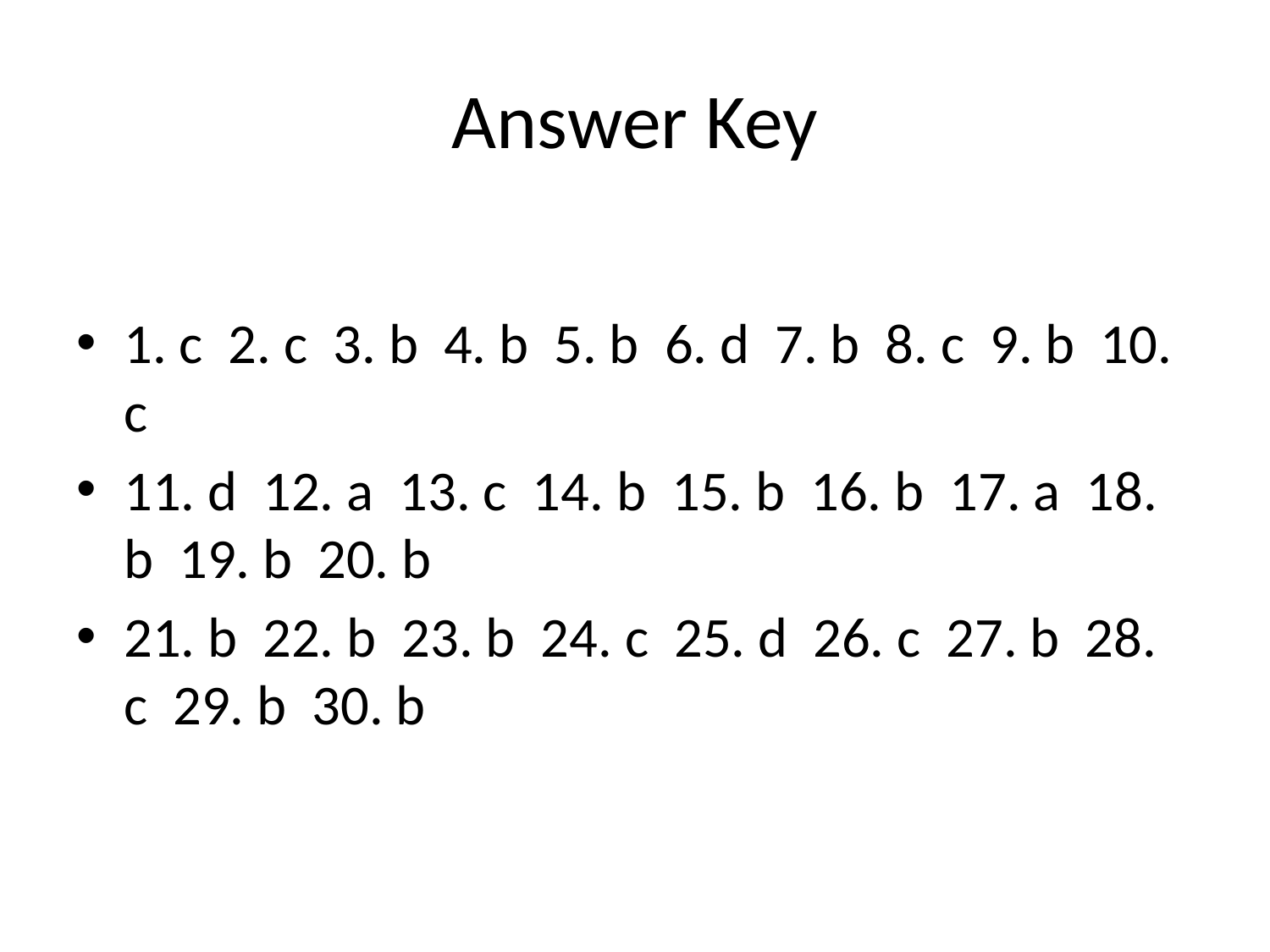

# Answer Key

1. c  2. c  3. b  4. b  5. b  6. d  7. b  8. c  9. b  10. c
11. d  12. a  13. c  14. b  15. b  16. b  17. a  18. b  19. b  20. b
21. b  22. b  23. b  24. c  25. d  26. c  27. b  28. c  29. b  30. b